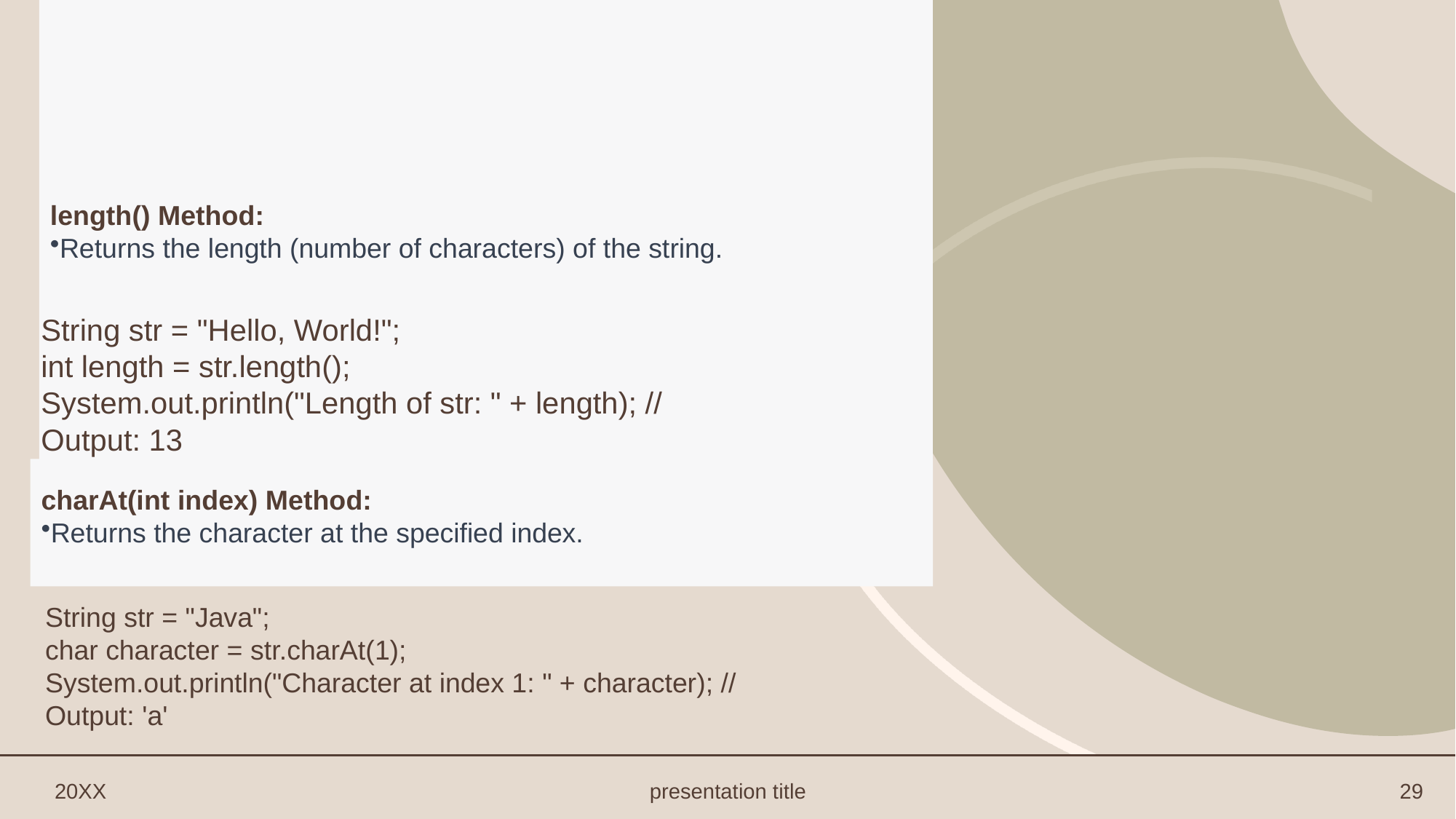

# some common methods in strings:-
length() Method:
Returns the length (number of characters) of the string.

String str = "Hello, World!";
int length = str.length();
System.out.println("Length of str: " + length); // Output: 13
charAt(int index) Method:
Returns the character at the specified index.

String str = "Java";
char character = str.charAt(1);
System.out.println("Character at index 1: " + character); // Output: 'a'
20XX
presentation title
29